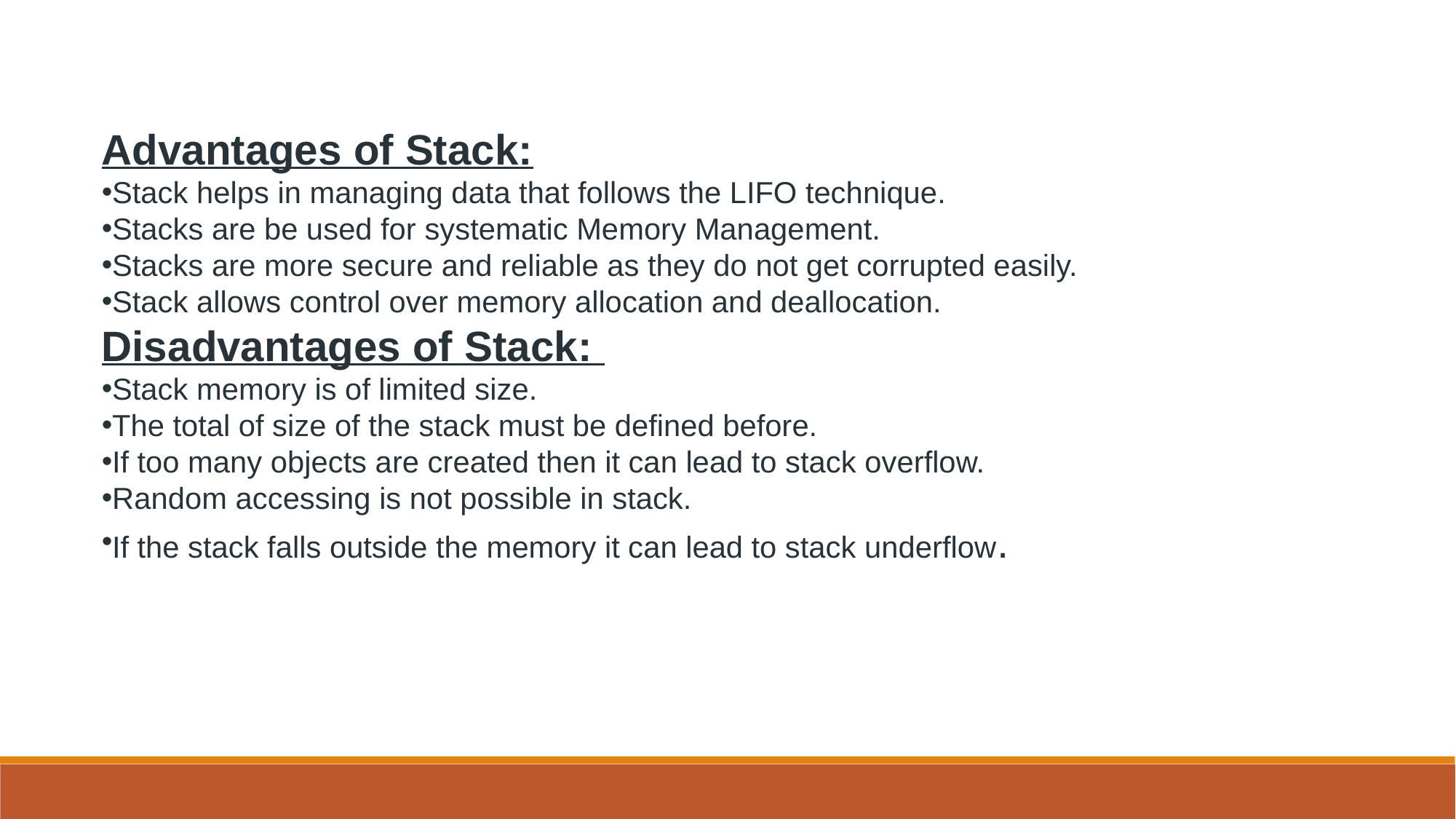

Advantages of Stack:
Stack helps in managing data that follows the LIFO technique.
Stacks are be used for systematic Memory Management.
Stacks are more secure and reliable as they do not get corrupted easily.
Stack allows control over memory allocation and deallocation.
Disadvantages of Stack:
Stack memory is of limited size.
The total of size of the stack must be defined before.
If too many objects are created then it can lead to stack overflow.
Random accessing is not possible in stack.
If the stack falls outside the memory it can lead to stack underflow.